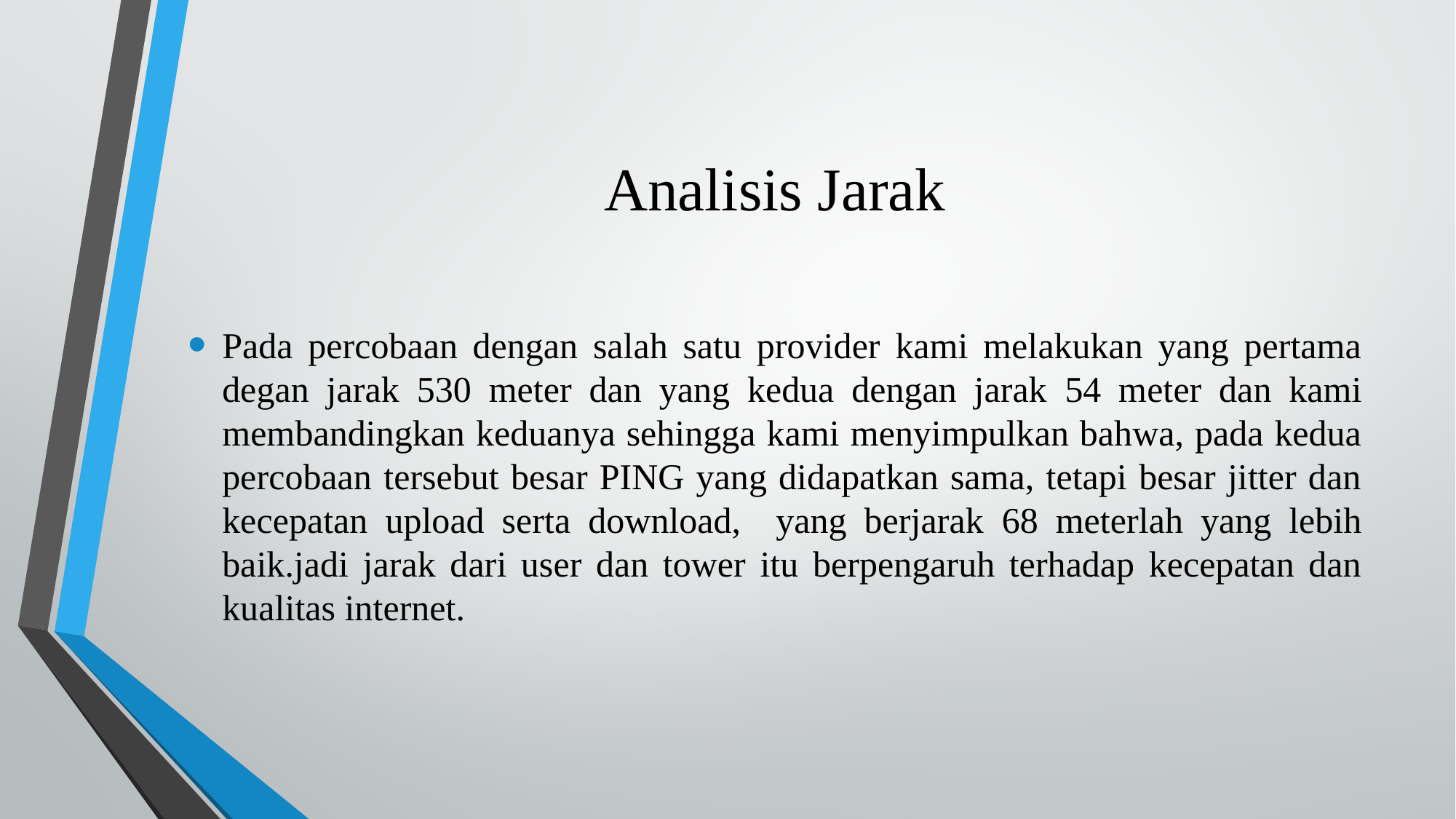

# Analisis Jarak
Pada percobaan dengan salah satu provider kami melakukan yang pertama degan jarak 530 meter dan yang kedua dengan jarak 54 meter dan kami membandingkan keduanya sehingga kami menyimpulkan bahwa, pada kedua percobaan tersebut besar PING yang didapatkan sama, tetapi besar jitter dan kecepatan upload serta download,  yang berjarak 68 meterlah yang lebih baik.jadi jarak dari user dan tower itu berpengaruh terhadap kecepatan dan kualitas internet.